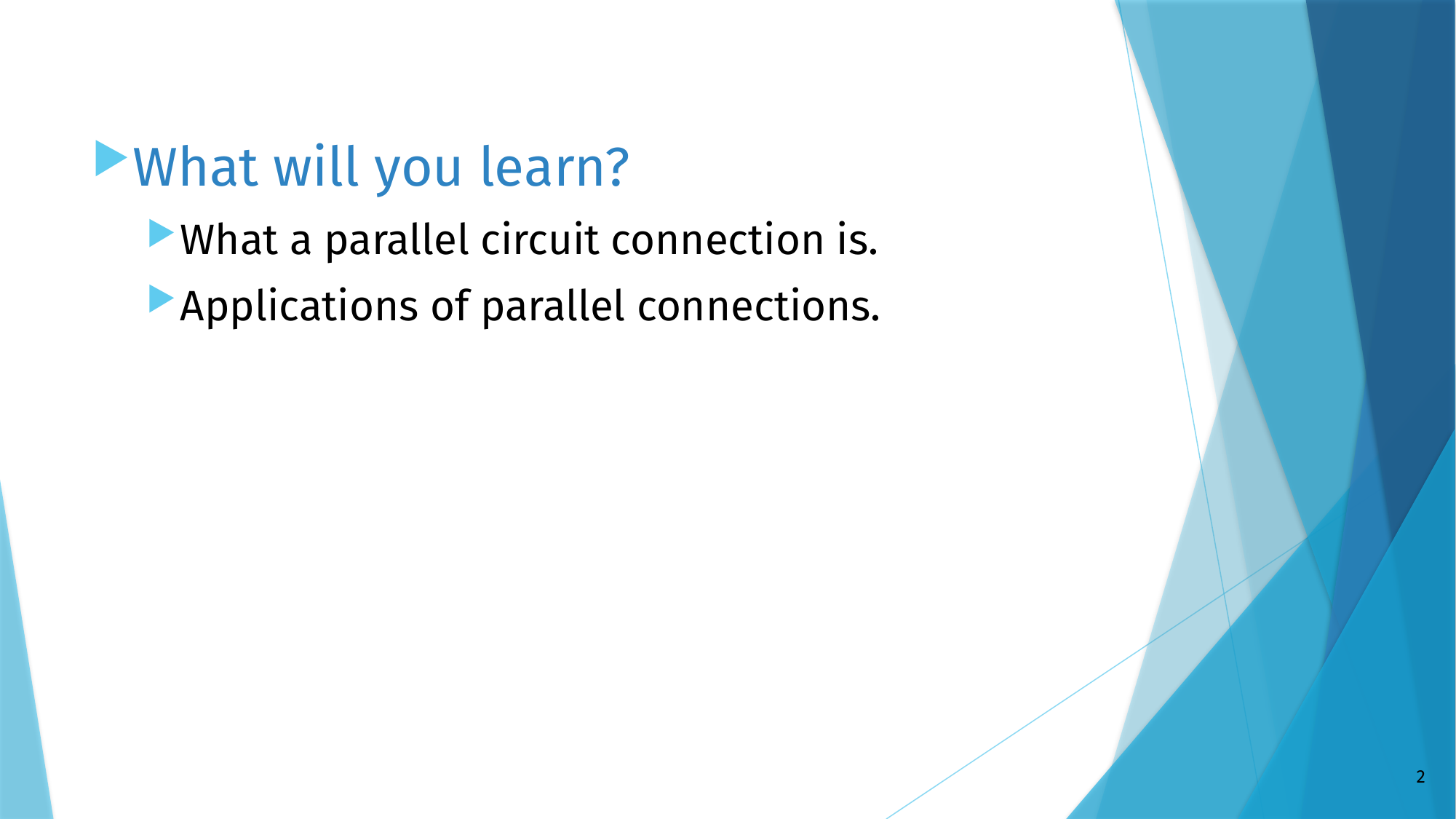

What will you learn?
What a parallel circuit connection is.
Applications of parallel connections.
2